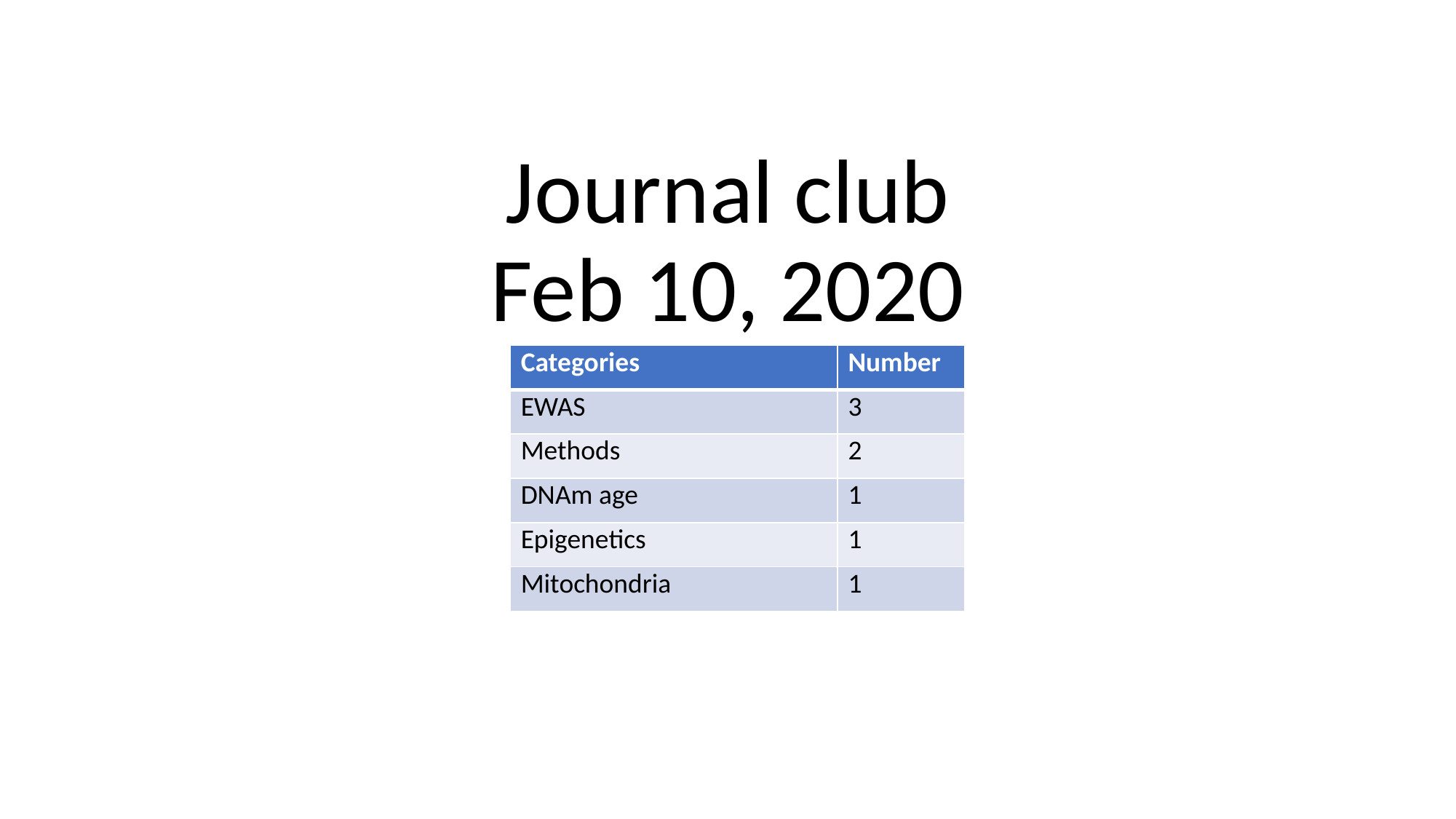

# Journal club Feb 10, 2020
| Categories | Number |
| --- | --- |
| EWAS | 3 |
| Methods | 2 |
| DNAm age | 1 |
| Epigenetics | 1 |
| Mitochondria | 1 |